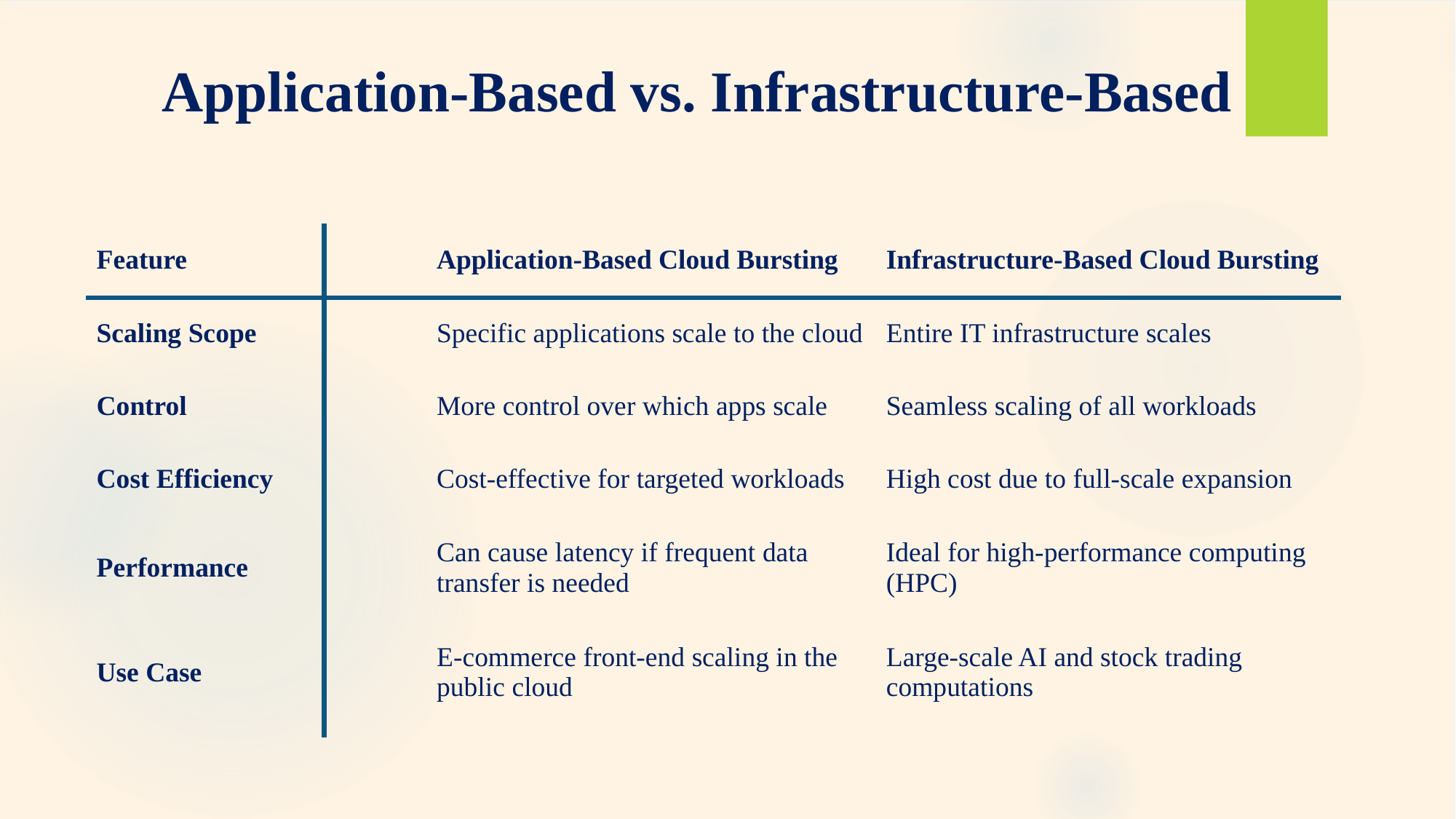

# Application-Based vs. Infrastructure-Based
| Feature | Application-Based Cloud Bursting | Infrastructure-Based Cloud Bursting |
| --- | --- | --- |
| Scaling Scope | Specific applications scale to the cloud | Entire IT infrastructure scales |
| Control | More control over which apps scale | Seamless scaling of all workloads |
| Cost Efficiency | Cost-effective for targeted workloads | High cost due to full-scale expansion |
| Performance | Can cause latency if frequent data transfer is needed | Ideal for high-performance computing (HPC) |
| Use Case | E-commerce front-end scaling in the public cloud | Large-scale AI and stock trading computations |